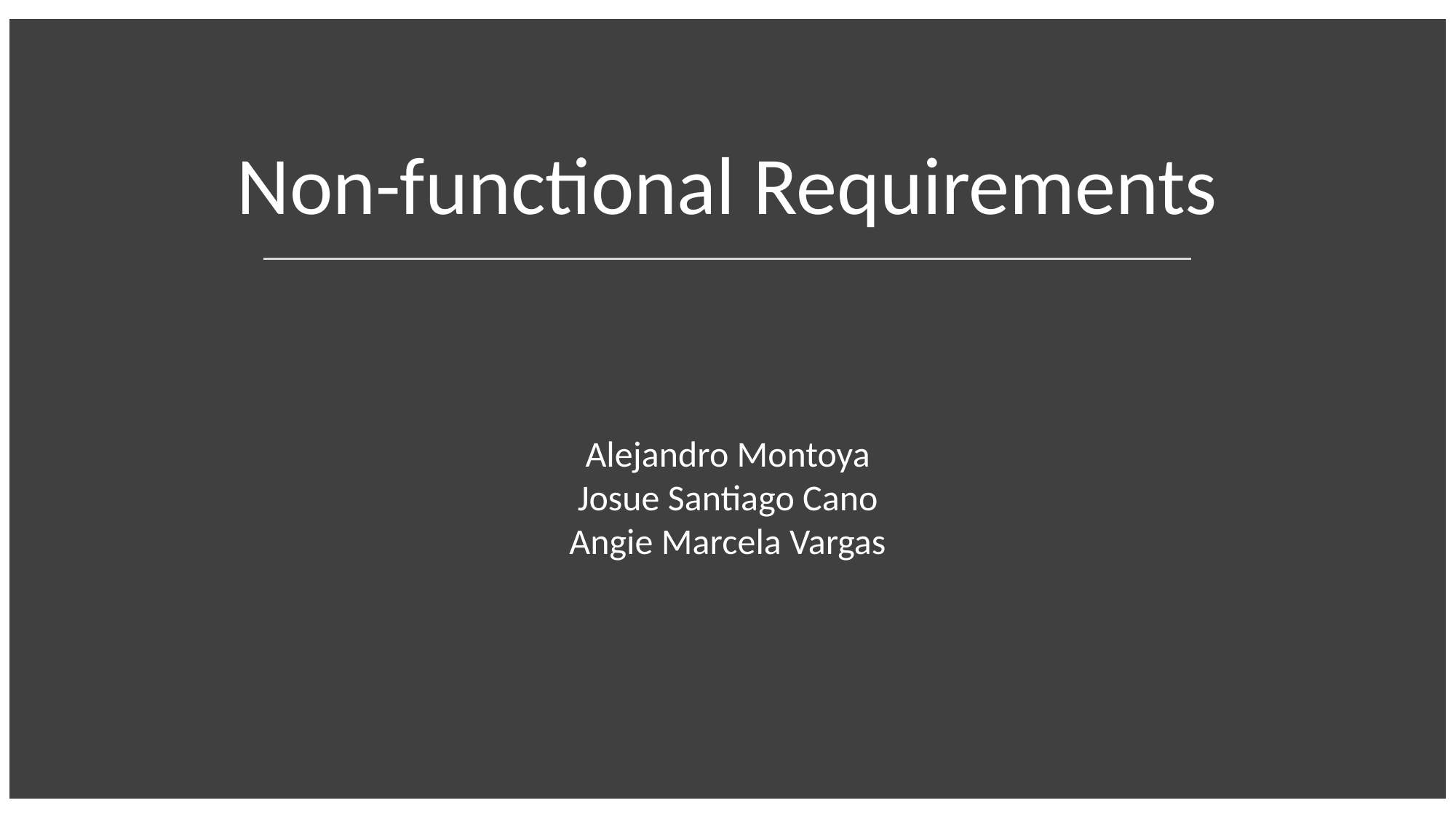

Alejandro Montoya
Josue Santiago Cano
Angie Marcela Vargas

Non-functional Requirements